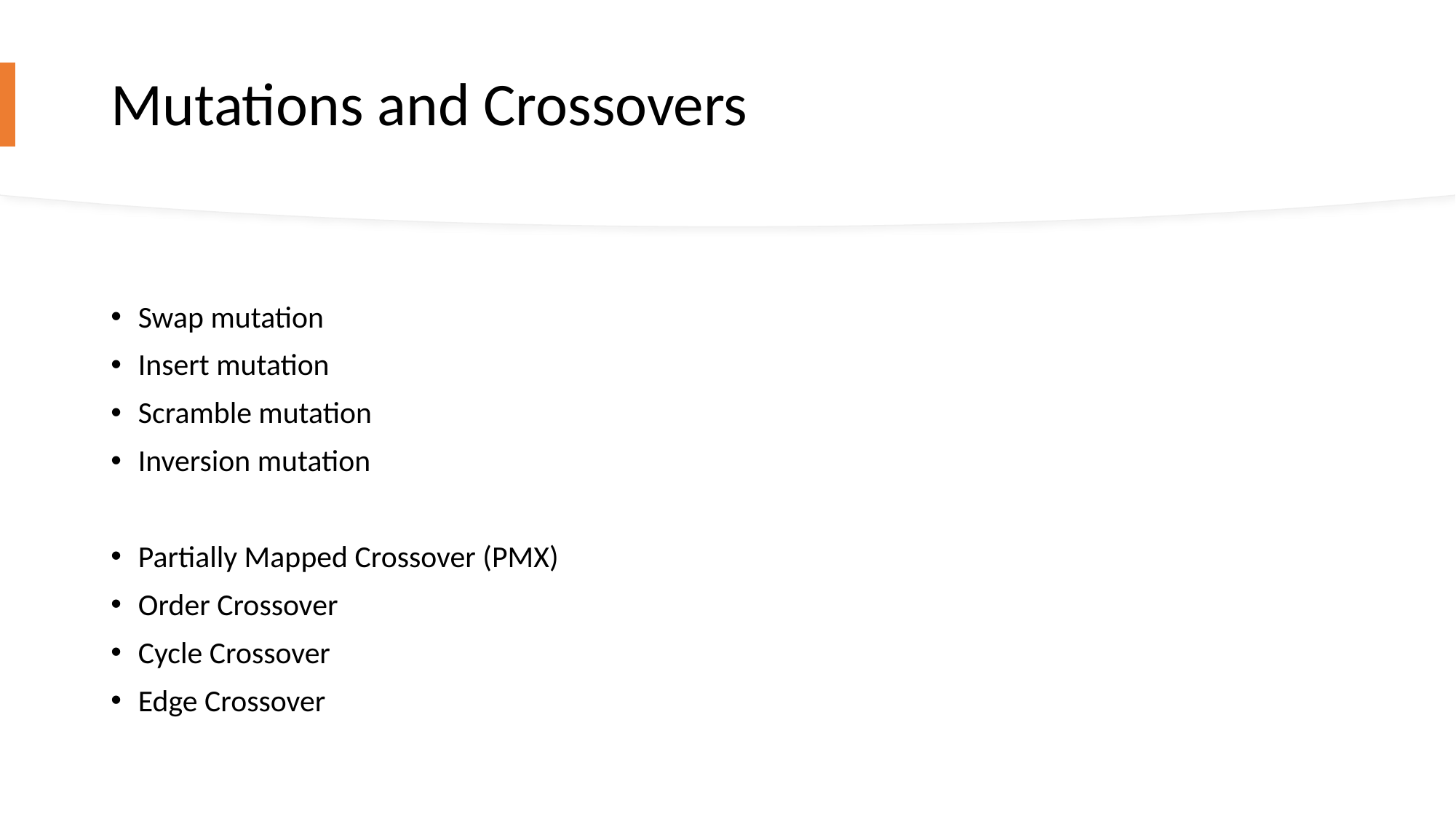

# Mutations and Crossovers

Swap mutation
Insert mutation
Scramble mutation
Inversion mutation

Partially Mapped Crossover (PMX)
Order Crossover
Cycle Crossover
Edge Crossover